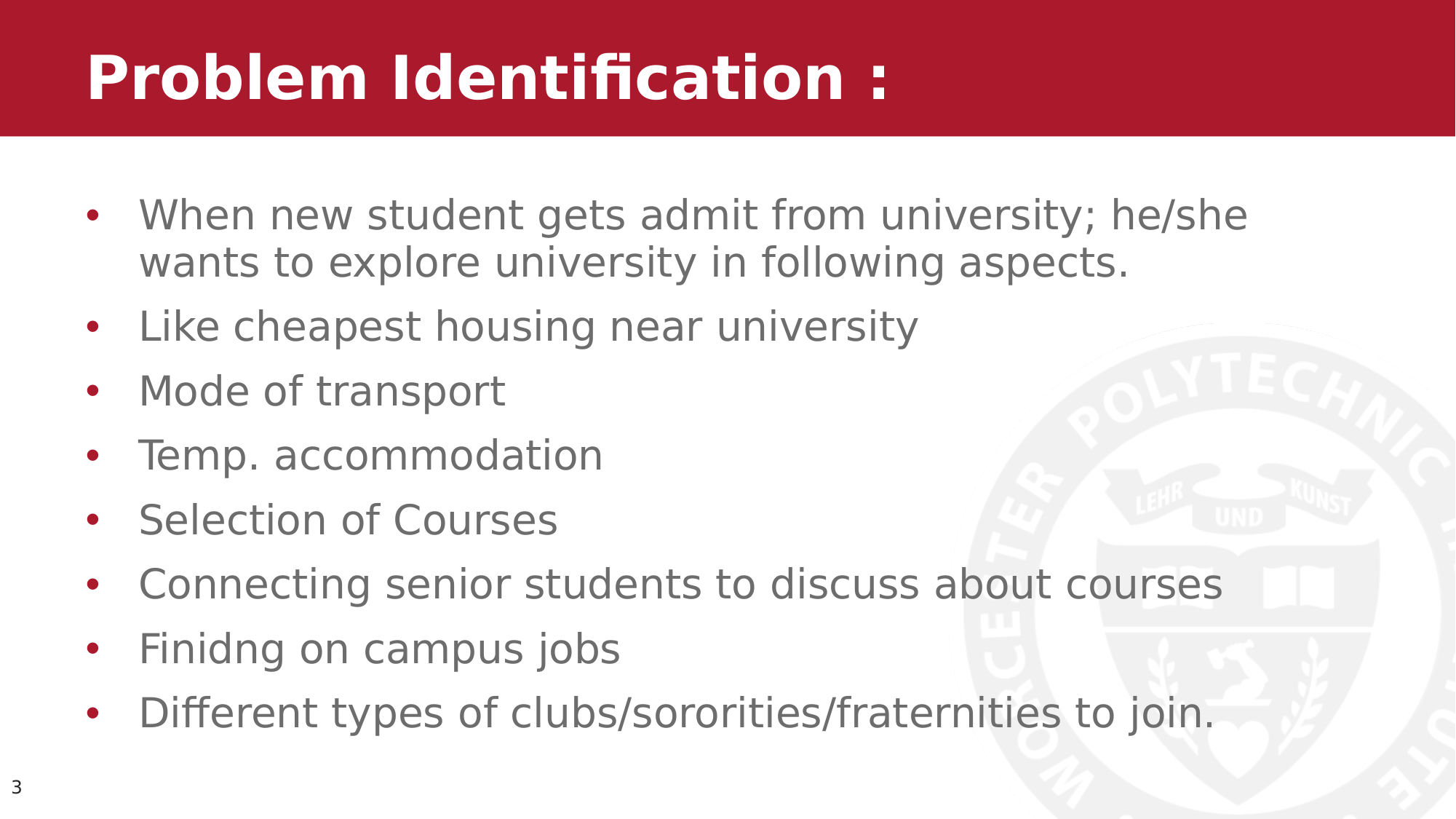

# Problem Identification :
When new student gets admit from university; he/she wants to explore university in following aspects.
Like cheapest housing near university
Mode of transport
Temp. accommodation
Selection of Courses
Connecting senior students to discuss about courses
Finidng on campus jobs
Different types of clubs/sororities/fraternities to join.

3